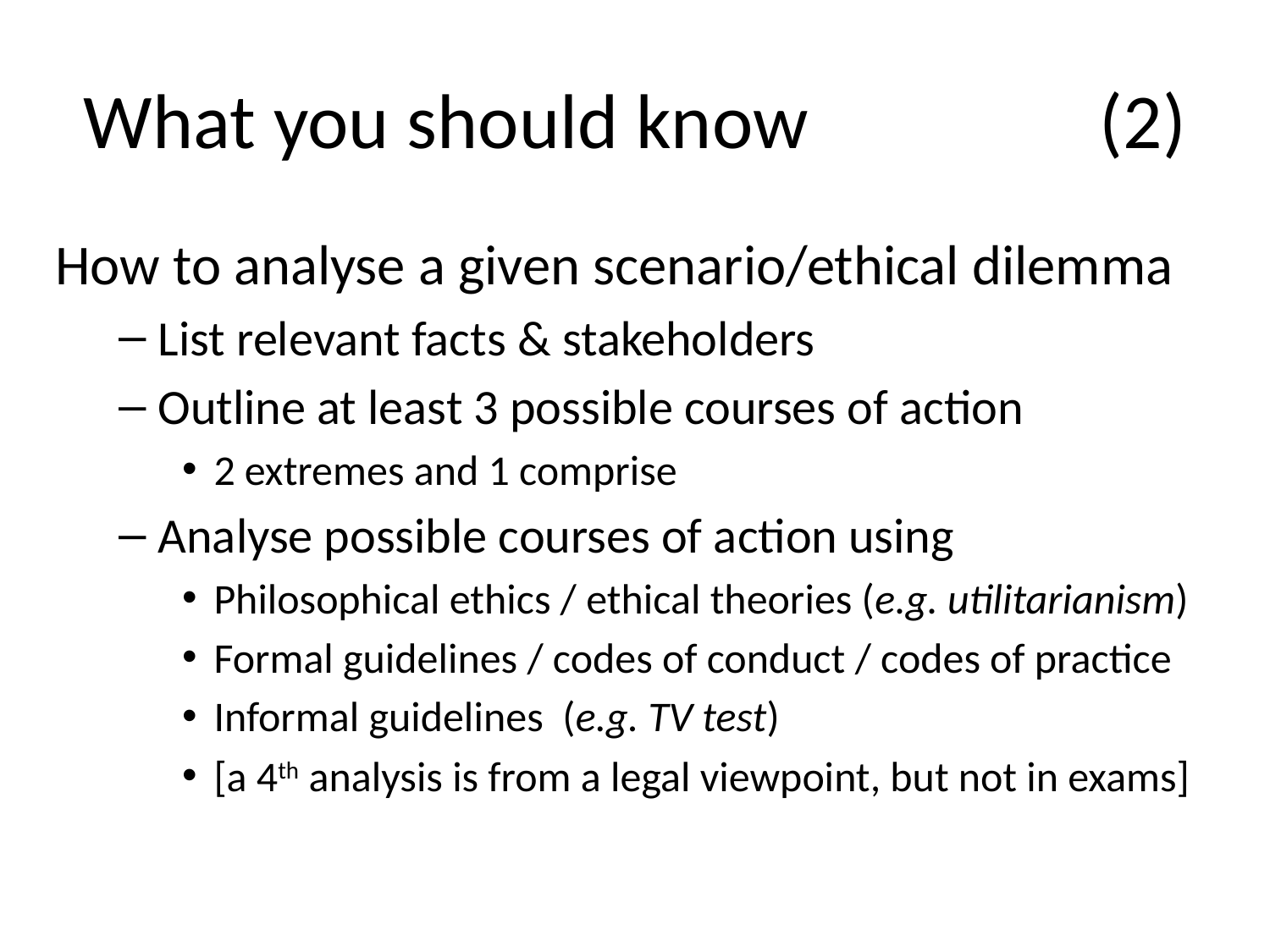

# What you should know			(2)
How to analyse a given scenario/ethical dilemma
List relevant facts & stakeholders
Outline at least 3 possible courses of action
2 extremes and 1 comprise
Analyse possible courses of action using
Philosophical ethics / ethical theories (e.g. utilitarianism)
Formal guidelines / codes of conduct / codes of practice
Informal guidelines  (e.g. TV test)
[a 4th analysis is from a legal viewpoint, but not in exams]